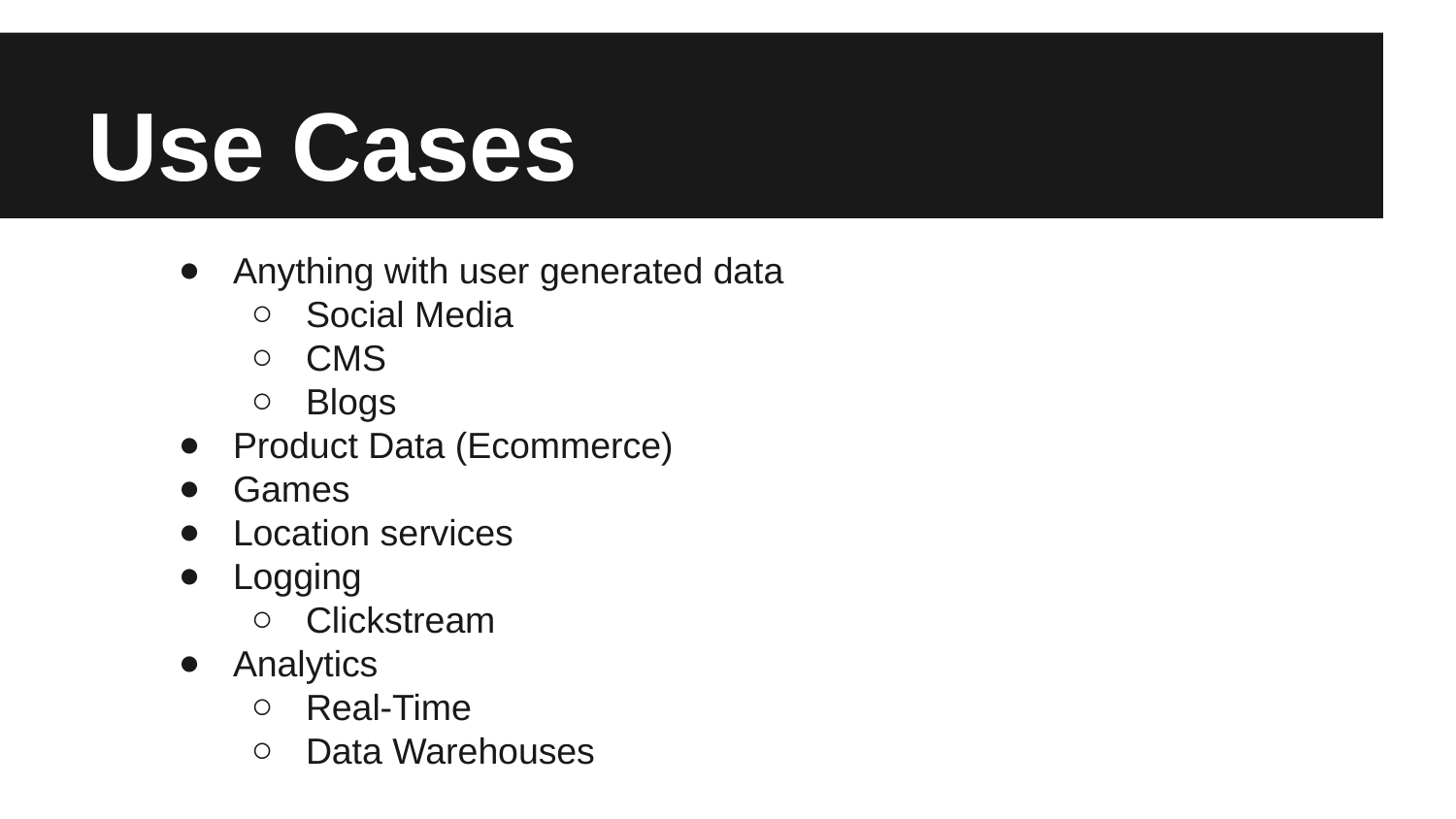

# Use Cases
Anything with user generated data
Social Media
CMS
Blogs
Product Data (Ecommerce)
Games
Location services
Logging
Clickstream
Analytics
Real-Time
Data Warehouses